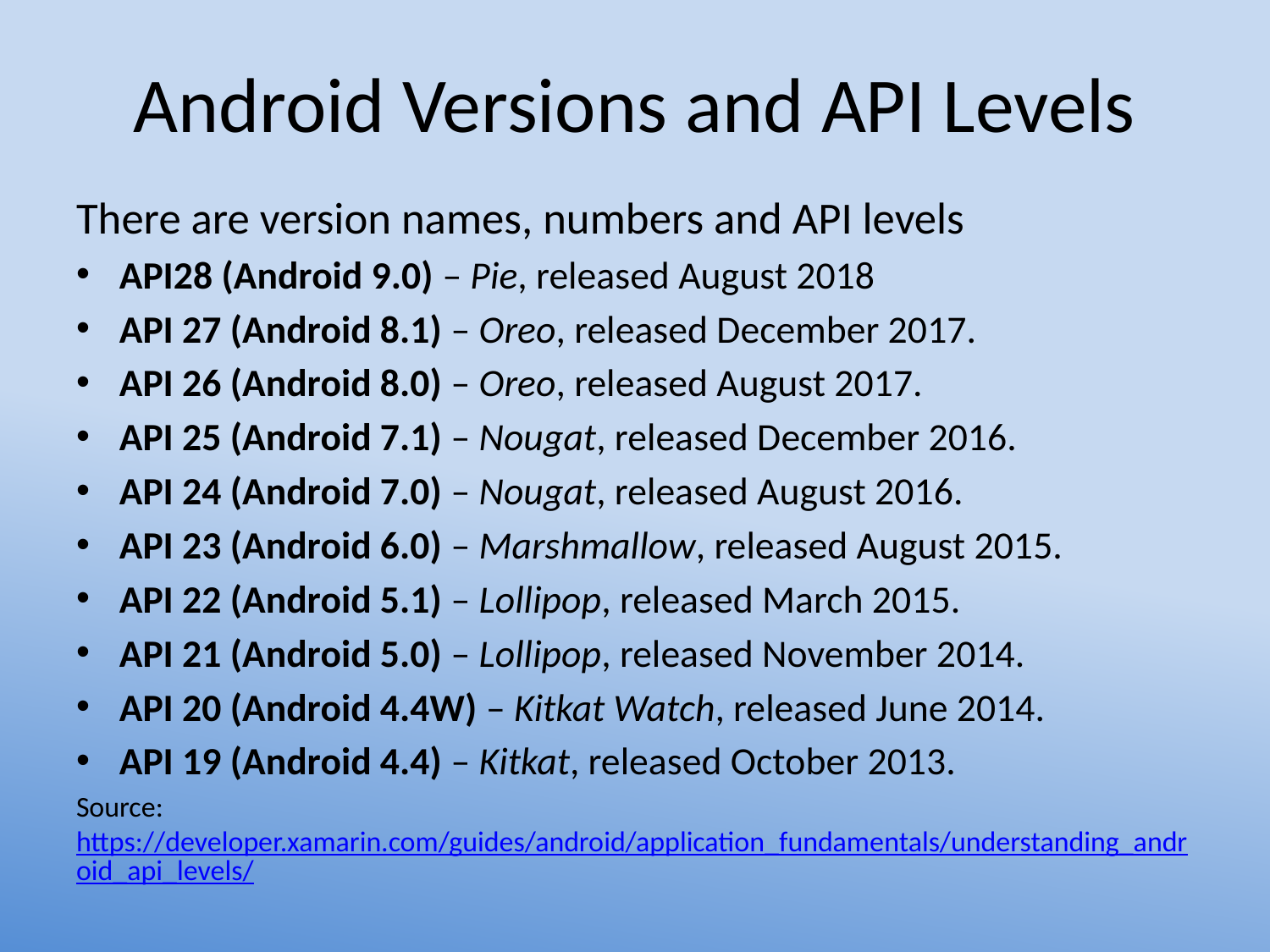

# Android Versions and API Levels
There are version names, numbers and API levels
API28 (Android 9.0) – Pie, released August 2018
API 27 (Android 8.1) – Oreo, released December 2017.
API 26 (Android 8.0) – Oreo, released August 2017.
API 25 (Android 7.1) – Nougat, released December 2016.
API 24 (Android 7.0) – Nougat, released August 2016.
API 23 (Android 6.0) – Marshmallow, released August 2015.
API 22 (Android 5.1) – Lollipop, released March 2015.
API 21 (Android 5.0) – Lollipop, released November 2014.
API 20 (Android 4.4W) – Kitkat Watch, released June 2014.
API 19 (Android 4.4) – Kitkat, released October 2013.
Source: https://developer.xamarin.com/guides/android/application_fundamentals/understanding_android_api_levels/